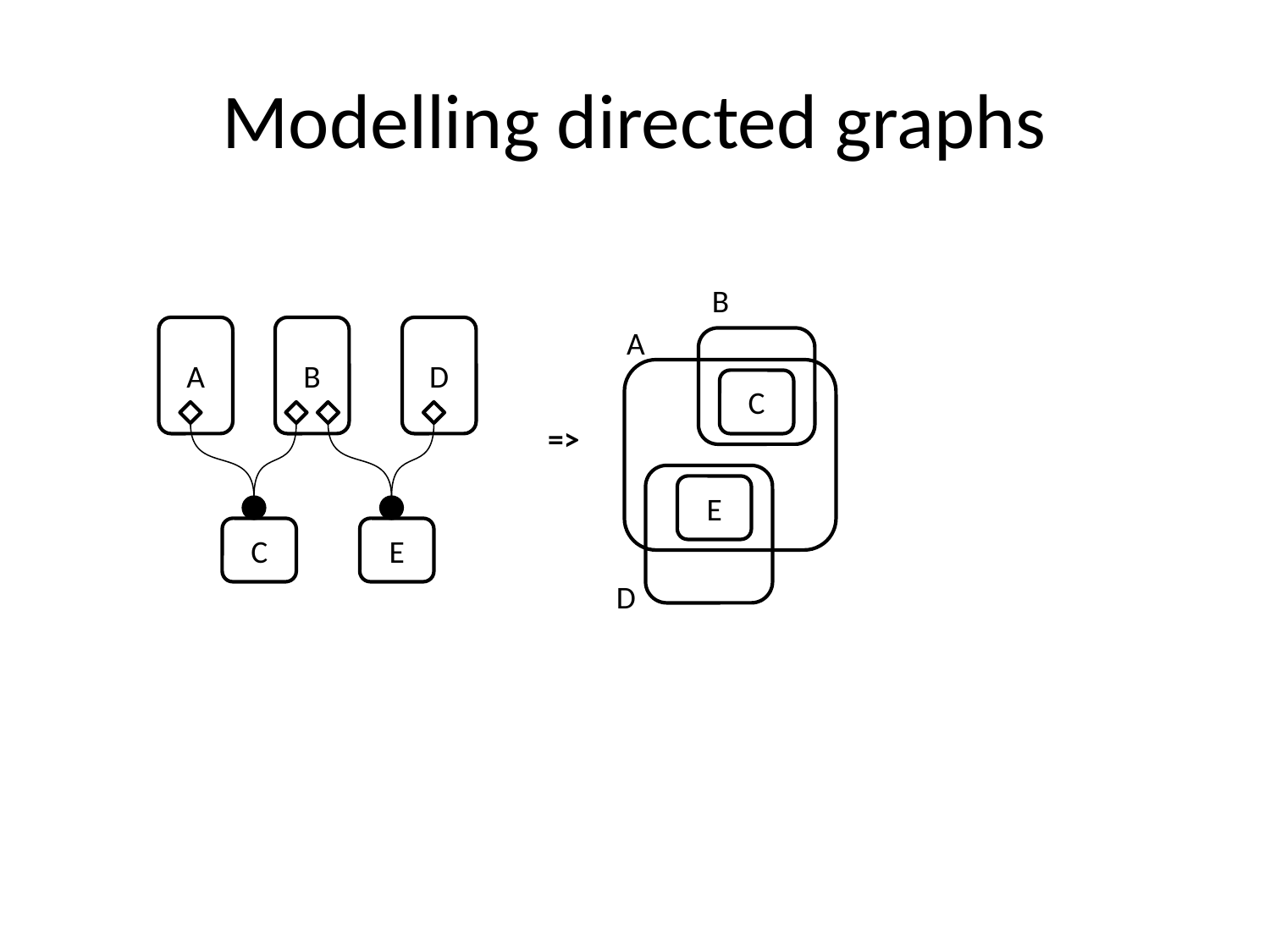

# Modelling directed graphs
B
A
B
D
A

C

=>

E

C
E
D